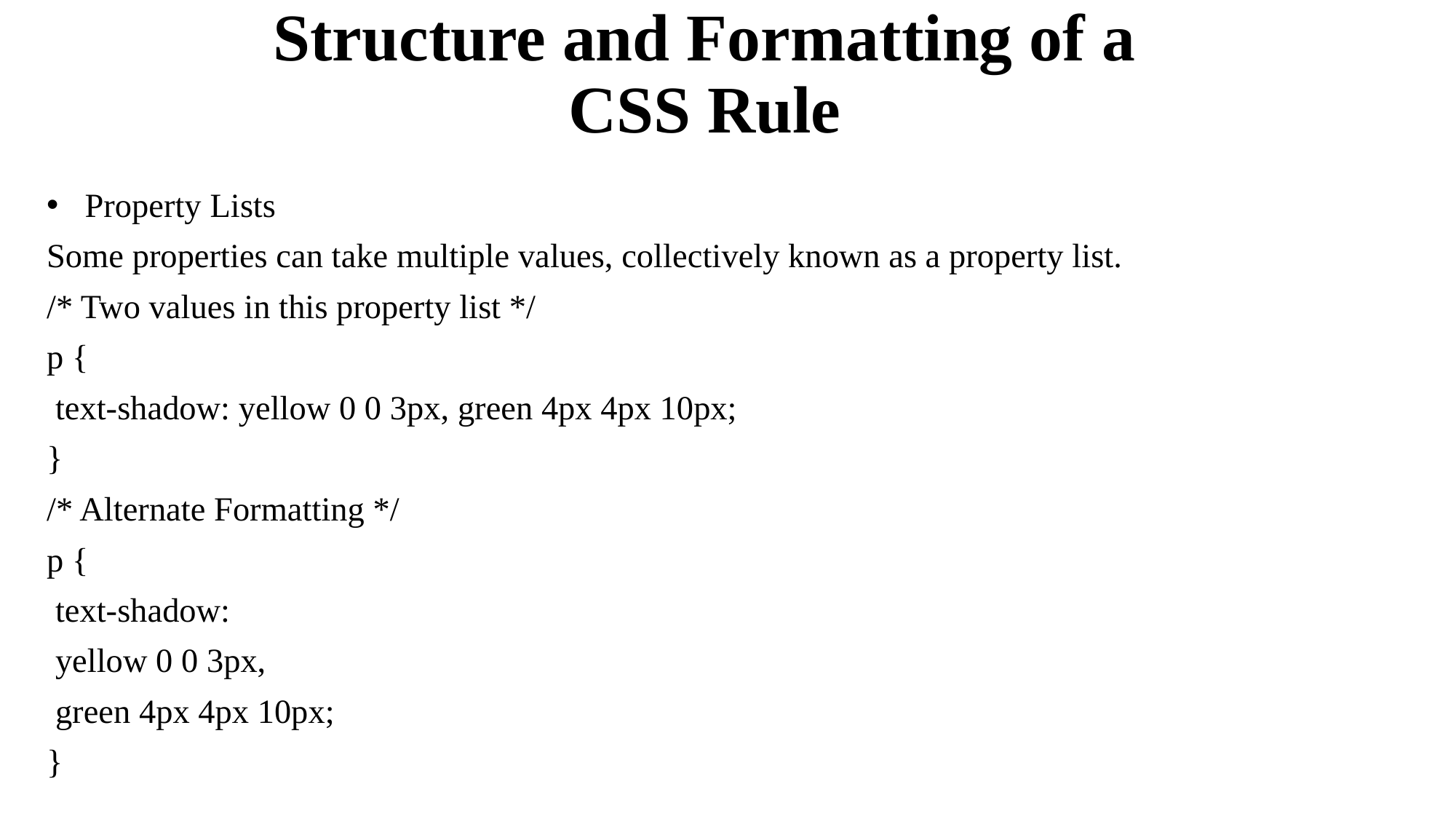

# Structure and Formatting of a CSS Rule
Property Lists
Some properties can take multiple values, collectively known as a property list.
/* Two values in this property list */
p {
 text-shadow: yellow 0 0 3px, green 4px 4px 10px;
}
/* Alternate Formatting */
p {
 text-shadow:
 yellow 0 0 3px,
 green 4px 4px 10px;
}